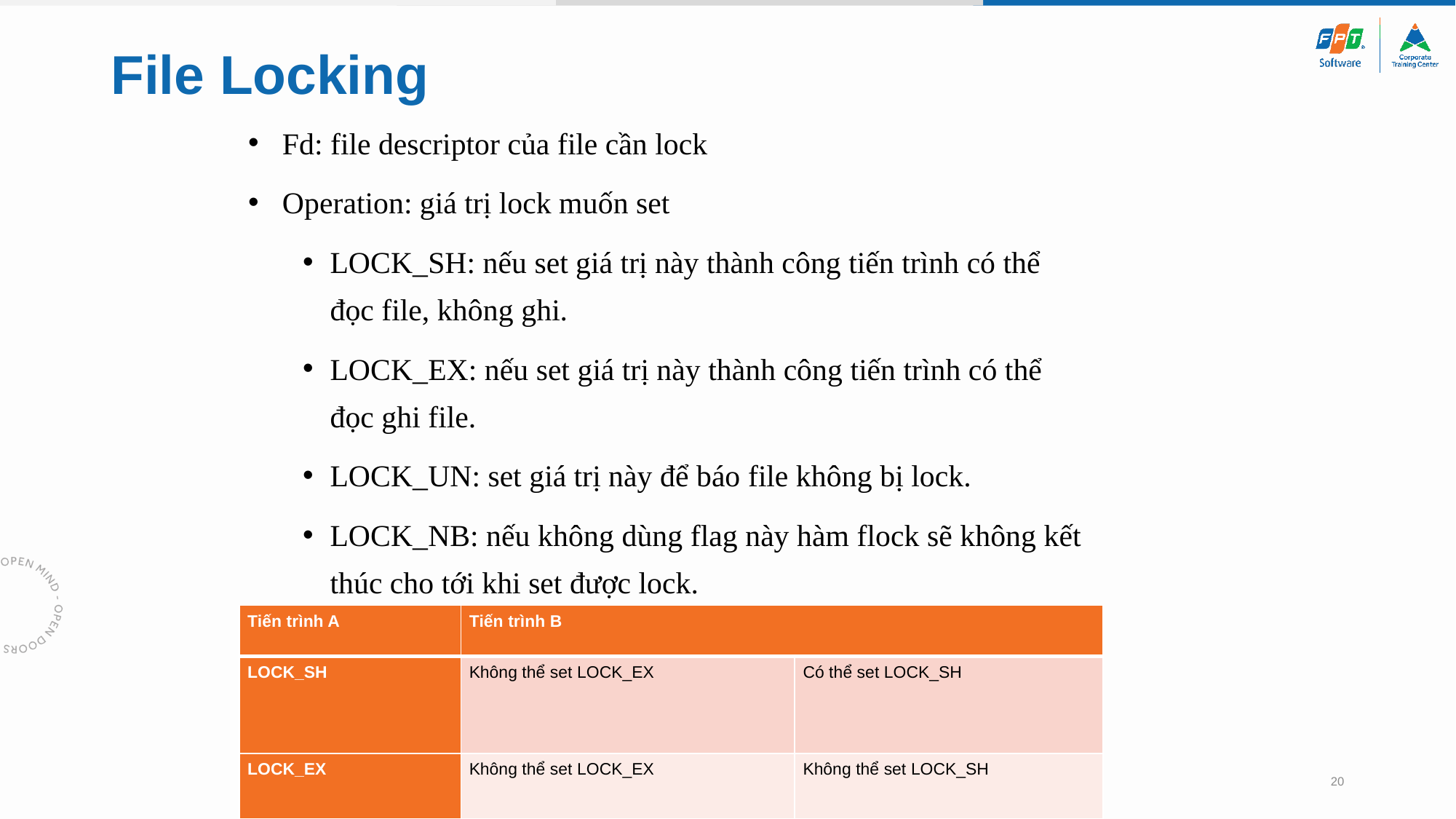

# File Locking
Fd: file descriptor của file cần lock
Operation: giá trị lock muốn set
LOCK_SH: nếu set giá trị này thành công tiến trình có thể đọc file, không ghi.
LOCK_EX: nếu set giá trị này thành công tiến trình có thể đọc ghi file.
LOCK_UN: set giá trị này để báo file không bị lock.
LOCK_NB: nếu không dùng flag này hàm flock sẽ không kết thúc cho tới khi set được lock.
| Tiến trình A | Tiến trình B |  |
| --- | --- | --- |
| LOCK\_SH | Không thể set LOCK\_EX | Có thể set LOCK\_SH |
| LOCK\_EX | Không thể set LOCK\_EX | Không thể set LOCK\_SH |
20